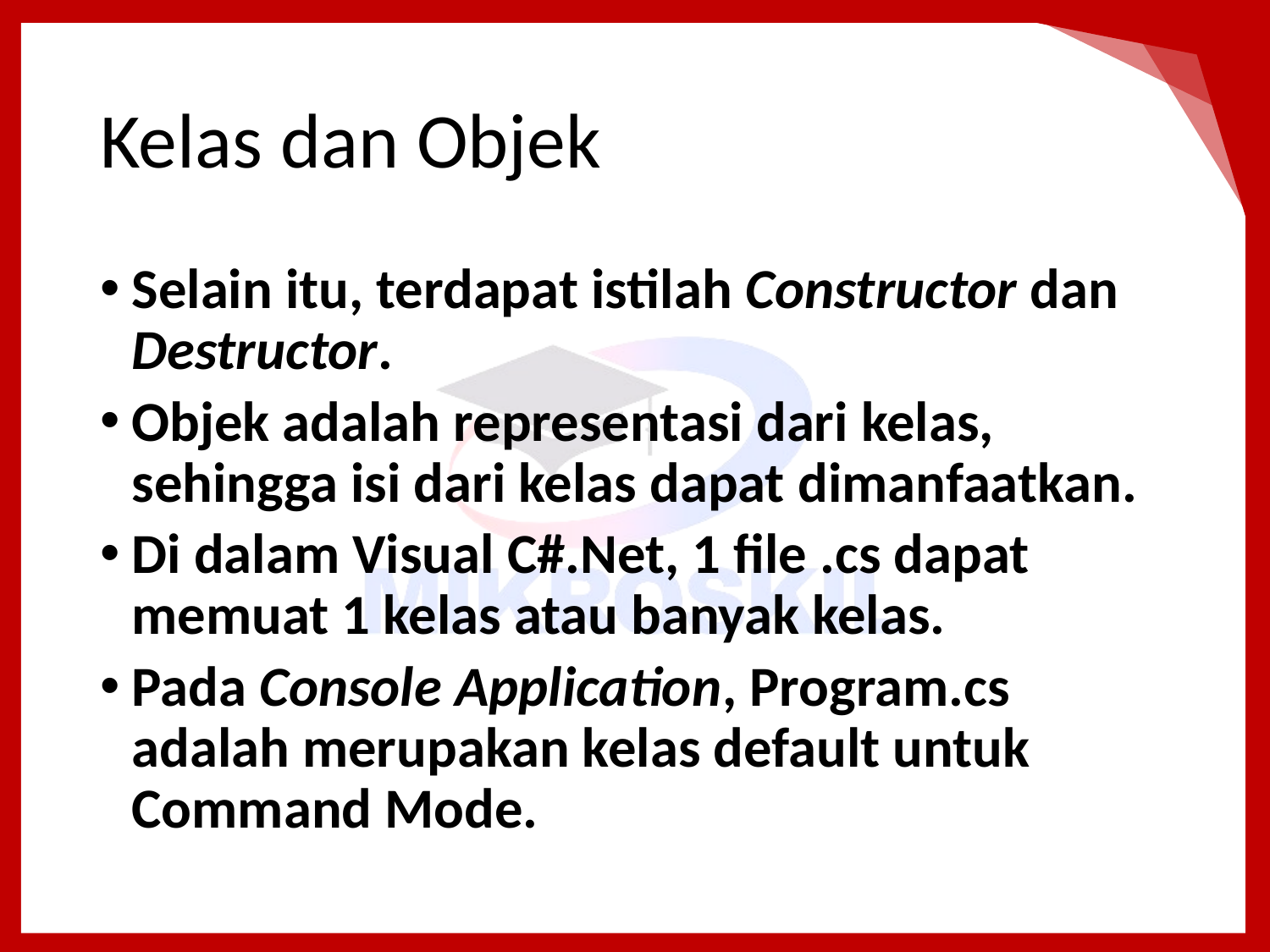

# Kelas dan Objek
Selain itu, terdapat istilah Constructor dan Destructor.
Objek adalah representasi dari kelas, sehingga isi dari kelas dapat dimanfaatkan.
Di dalam Visual C#.Net, 1 file .cs dapat memuat 1 kelas atau banyak kelas.
Pada Console Application, Program.cs adalah merupakan kelas default untuk Command Mode.